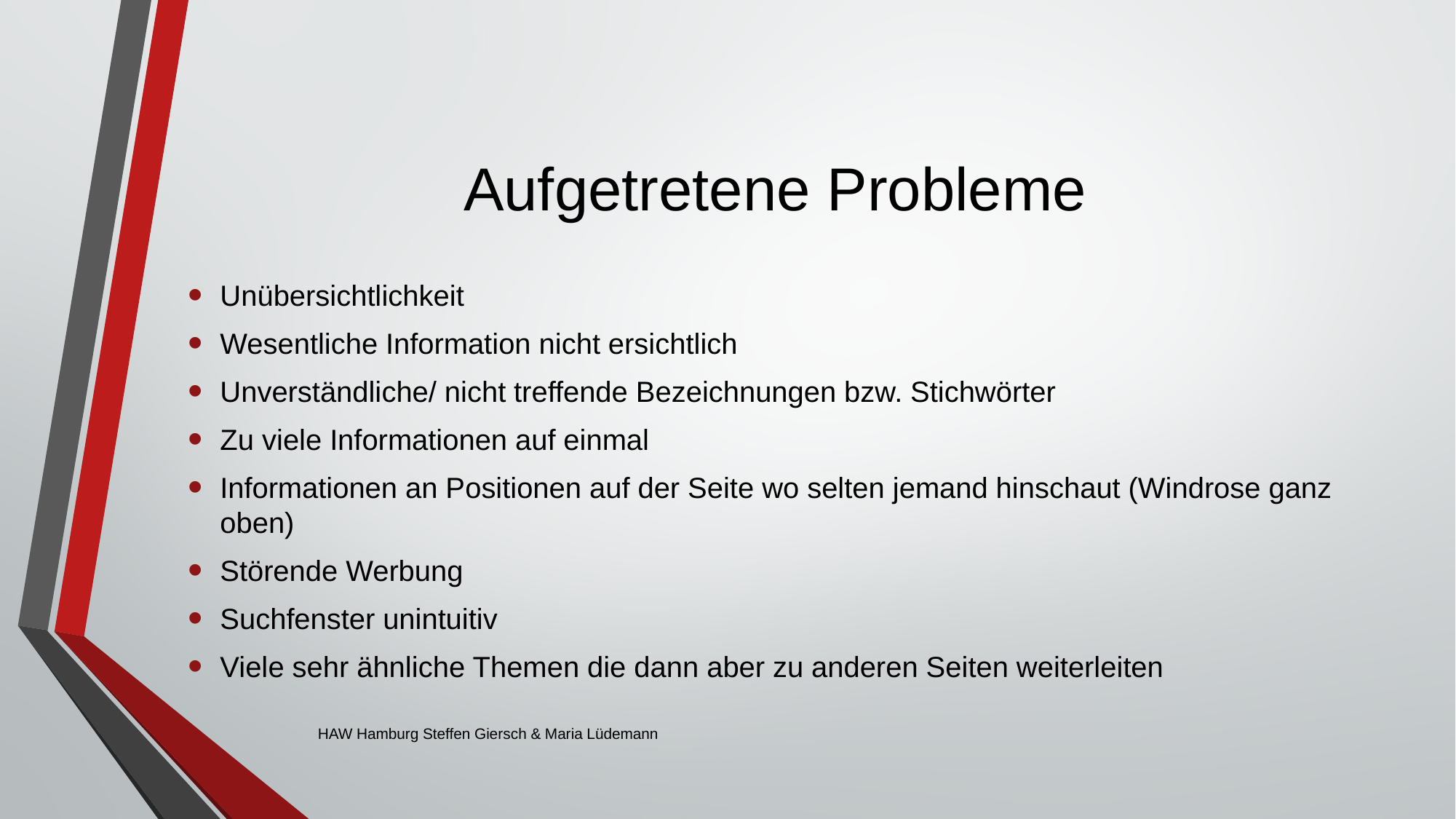

# Aufgetretene Probleme
Unübersichtlichkeit
Wesentliche Information nicht ersichtlich
Unverständliche/ nicht treffende Bezeichnungen bzw. Stichwörter
Zu viele Informationen auf einmal
Informationen an Positionen auf der Seite wo selten jemand hinschaut (Windrose ganz oben)
Störende Werbung
Suchfenster unintuitiv
Viele sehr ähnliche Themen die dann aber zu anderen Seiten weiterleiten

HAW Hamburg Steffen Giersch & Maria Lüdemann